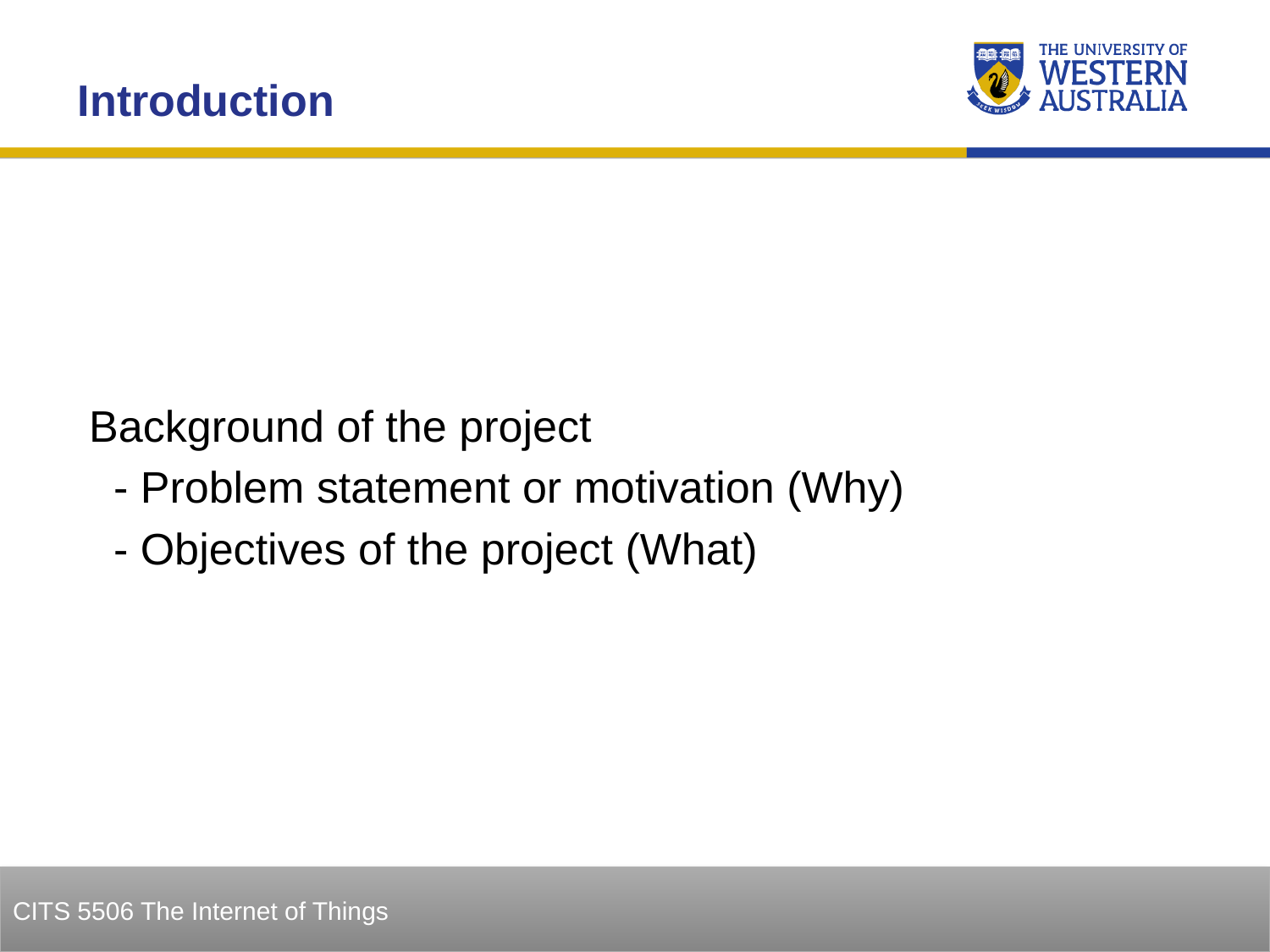

Introduction
 Background of the project
   - Problem statement or motivation (Why)
   - Objectives of the project (What)

4